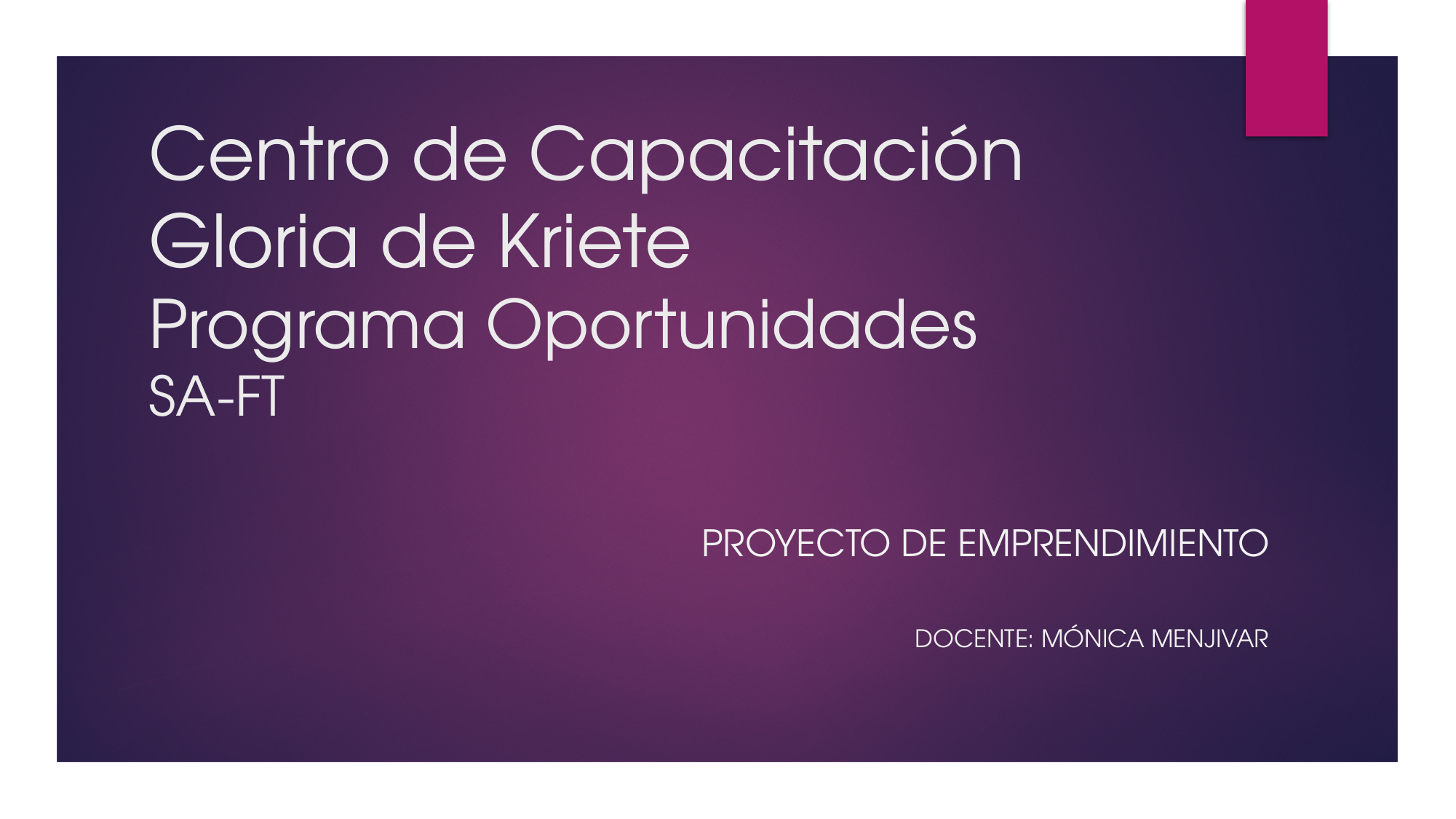

# Centro de Capacitación Gloria de Kriete Programa Oportunidades SA-FT

Proyecto de emprendimiento

Docente: Mónica Menjivar